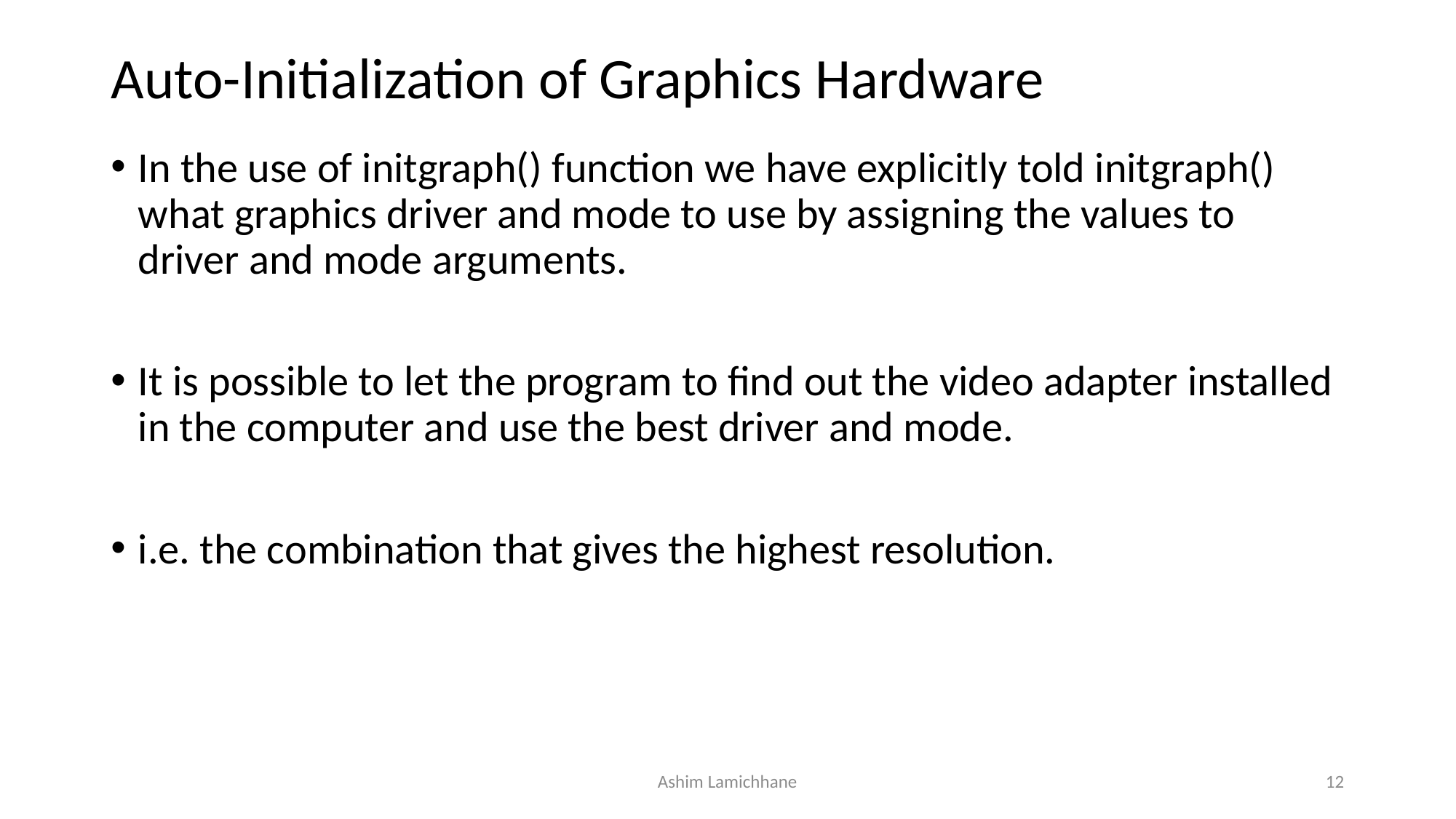

# Auto-Initialization of Graphics Hardware
In the use of initgraph() function we have explicitly told initgraph() what graphics driver and mode to use by assigning the values to driver and mode arguments.

It is possible to let the program to find out the video adapter installed in the computer and use the best driver and mode.

i.e. the combination that gives the highest resolution.
Ashim Lamichhane
12